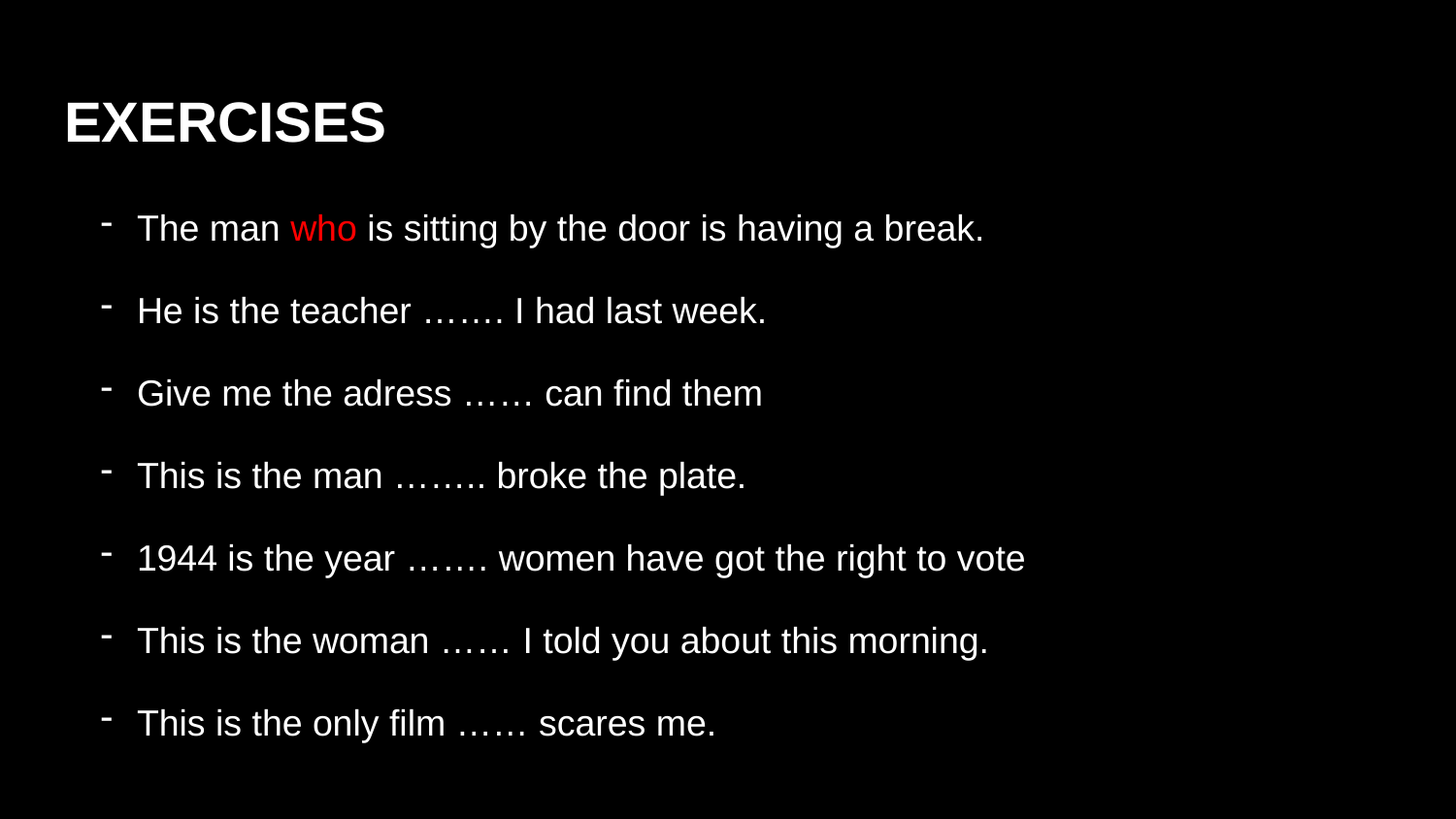

# EXERCISES
The man who is sitting by the door is having a break.
He is the teacher ……. I had last week.
Give me the adress …… can find them
This is the man …….. broke the plate.
1944 is the year ……. women have got the right to vote
This is the woman …… I told you about this morning.
This is the only film …… scares me.